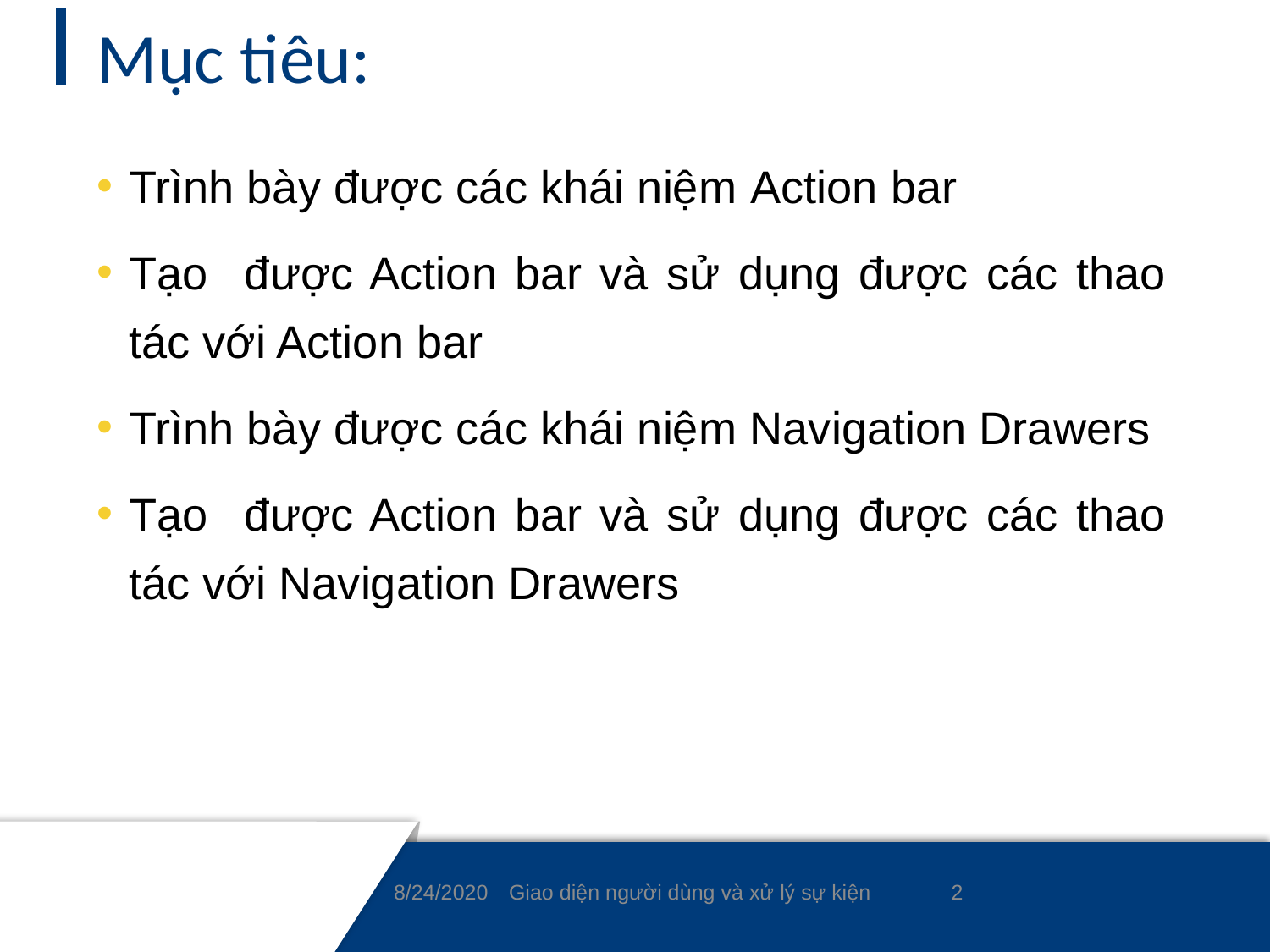

# Mục tiêu:
Trình bày được các khái niệm Action bar
Tạo  được Action bar và sử dụng được các thao tác với Action bar
Trình bày được các khái niệm Navigation Drawers
Tạo  được Action bar và sử dụng được các thao tác với Navigation Drawers

2
8/24/2020
Giao diện người dùng và xử lý sự kiện